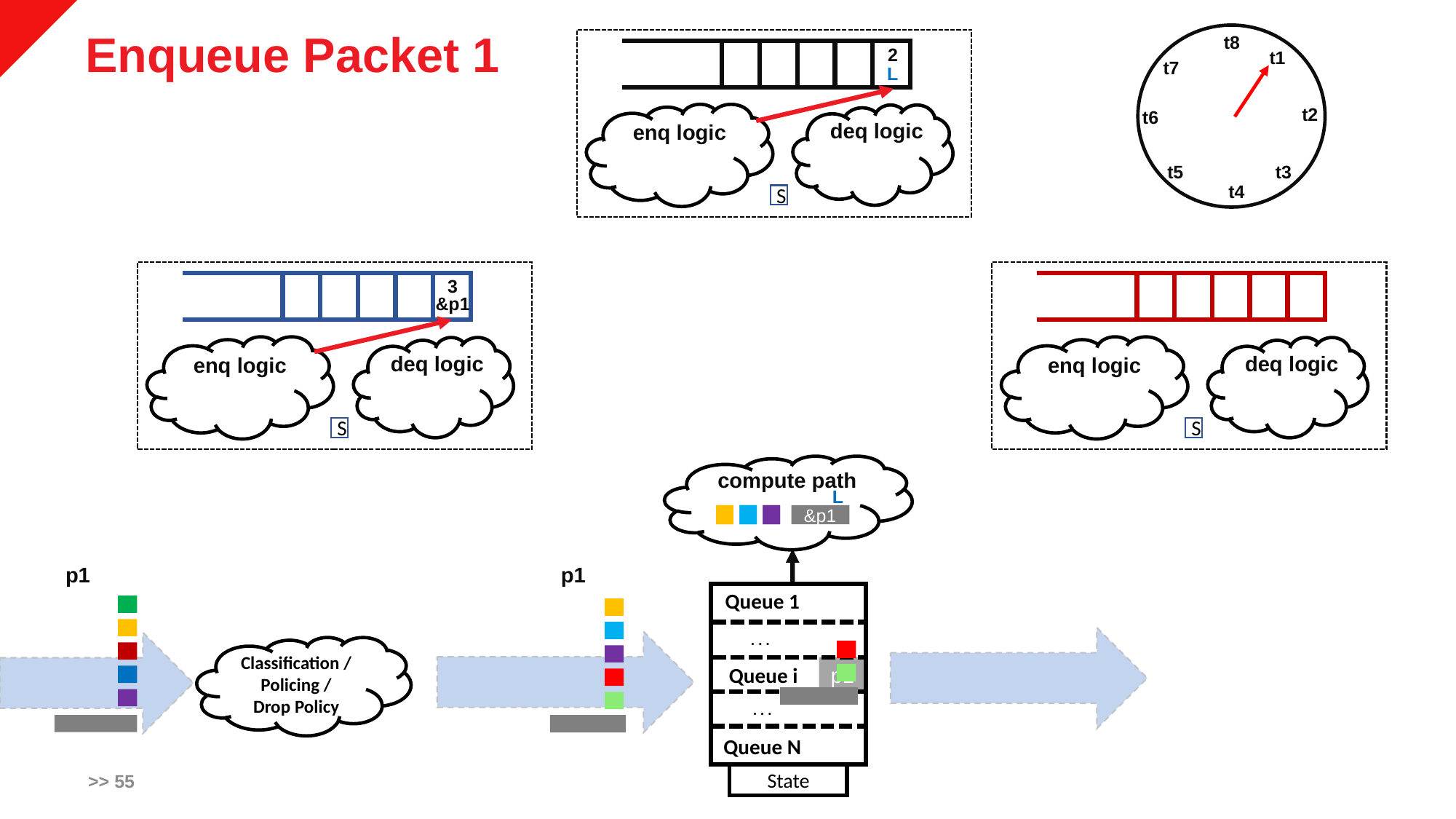

# Enqueue Packet 1

t1
t8
t7
t2
t6
t5
t3
t4

2
L

deq logic
enq logic
S

3
&p1

deq logic
deq logic
enq logic
enq logic
S
S

compute path
L
&p1

p1

p1

Queue 1

. . .

Classification / Policing /
Drop Policy

Queue i
p1
. . .
Queue N
>> 55
State